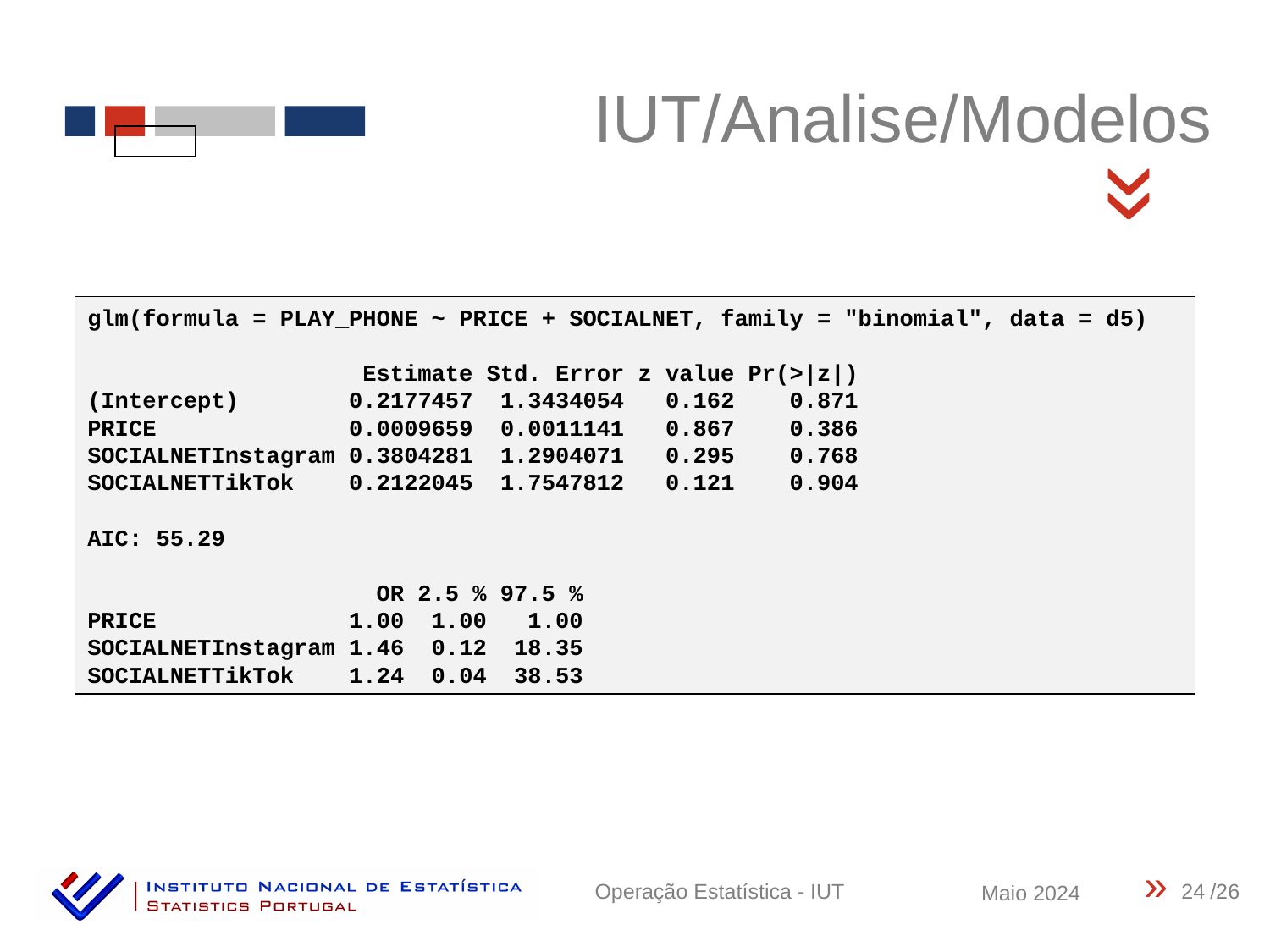

IUT/Analise/Modelos
«
glm(formula = PLAY_PHONE ~ PRICE + SOCIALNET, family = "binomial", data = d5)

                    Estimate Std. Error z value Pr(>|z|)
(Intercept)        0.2177457  1.3434054   0.162    0.871
PRICE              0.0009659  0.0011141   0.867    0.386
SOCIALNETInstagram 0.3804281  1.2904071   0.295    0.768
SOCIALNETTikTok    0.2122045  1.7547812   0.121    0.904

AIC: 55.29

                     OR 2.5 % 97.5 %
PRICE              1.00  1.00   1.00
SOCIALNETInstagram 1.46  0.12  18.35
SOCIALNETTikTok    1.24  0.04  38.53
24